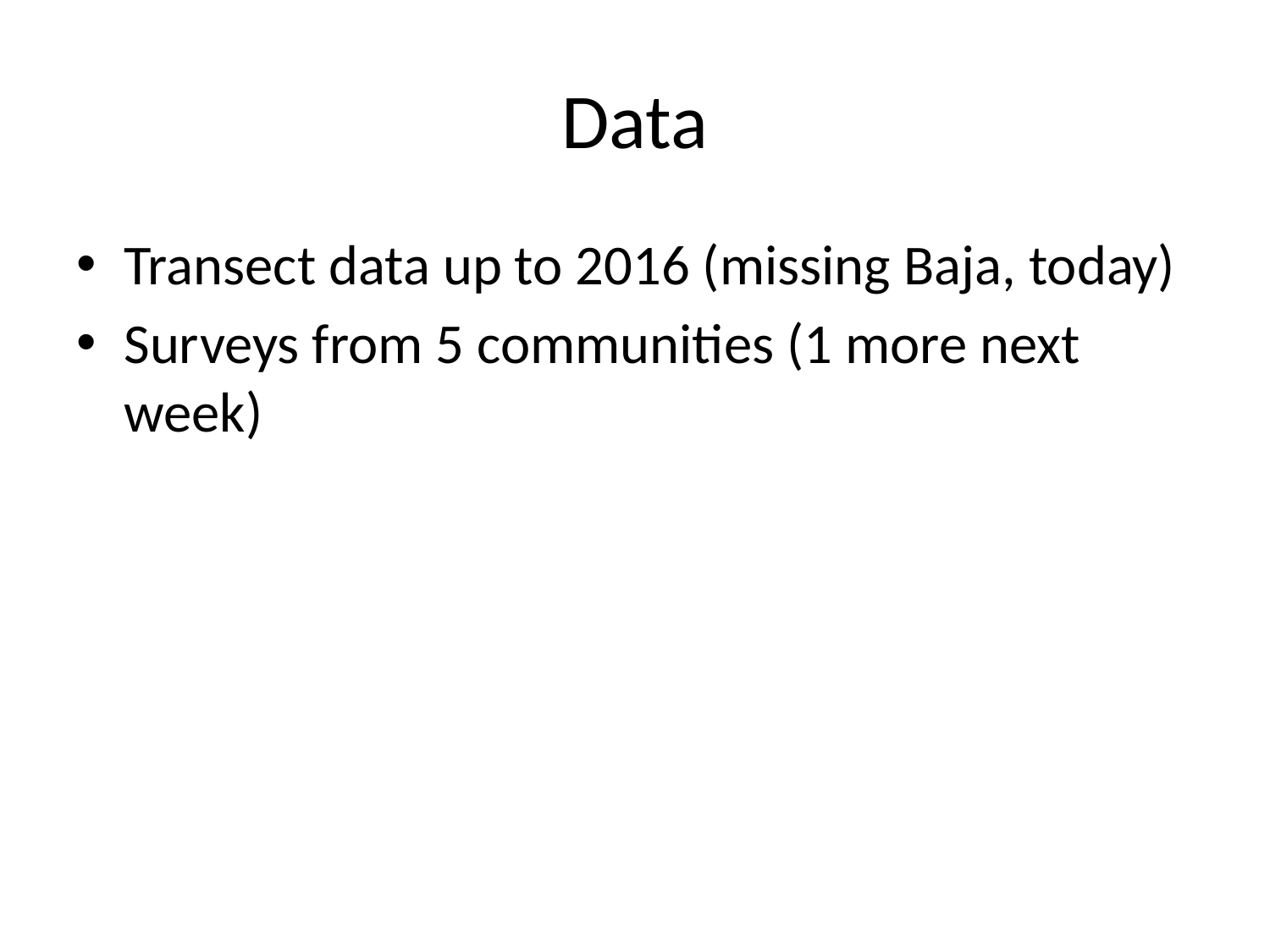

# Data
Transect data up to 2016 (missing Baja, today)
Surveys from 5 communities (1 more next week)